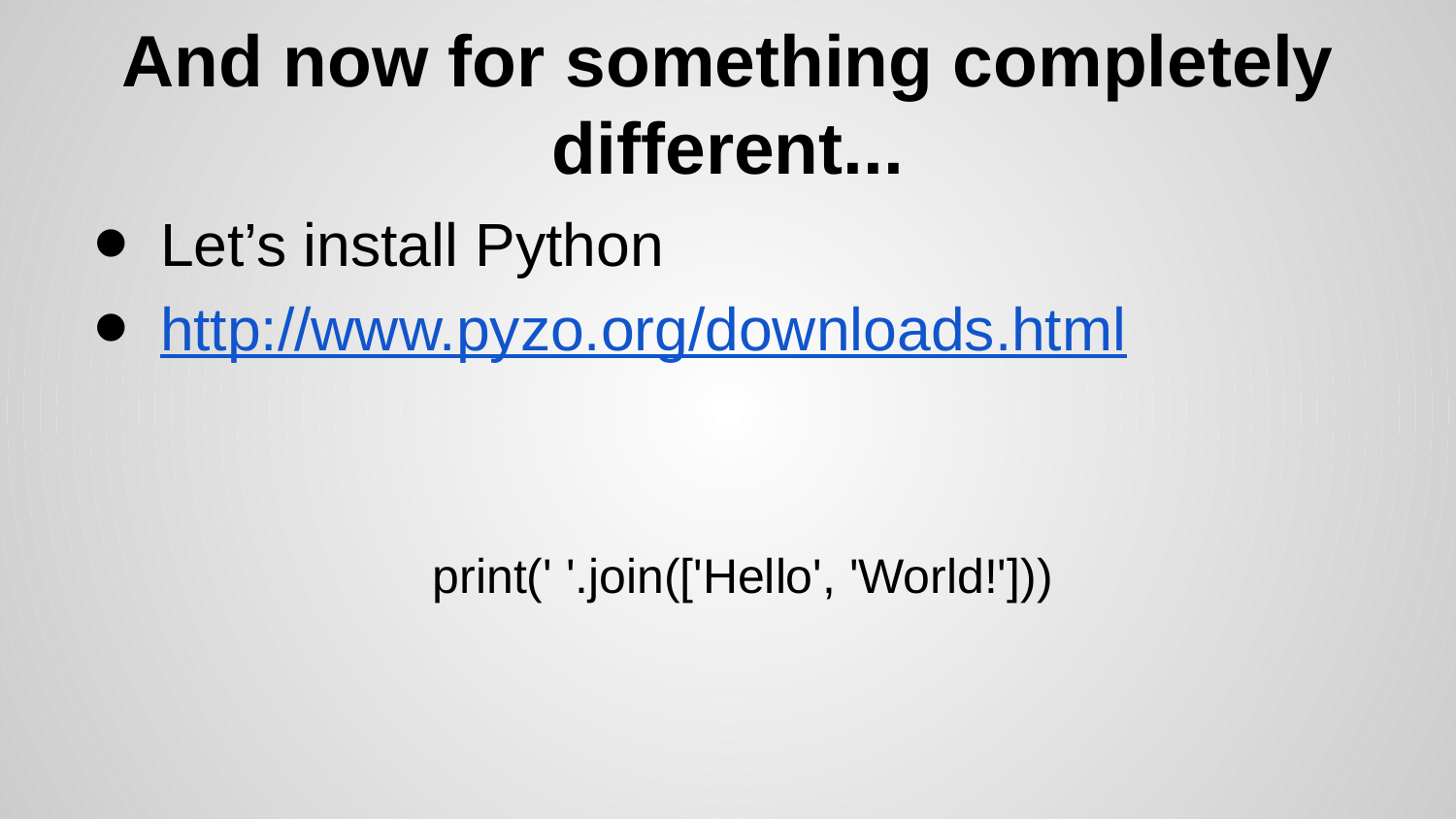

# And now for something completely different...
Let’s install Python
http://www.pyzo.org/downloads.html

print(' '.join(['Hello', 'World!']))